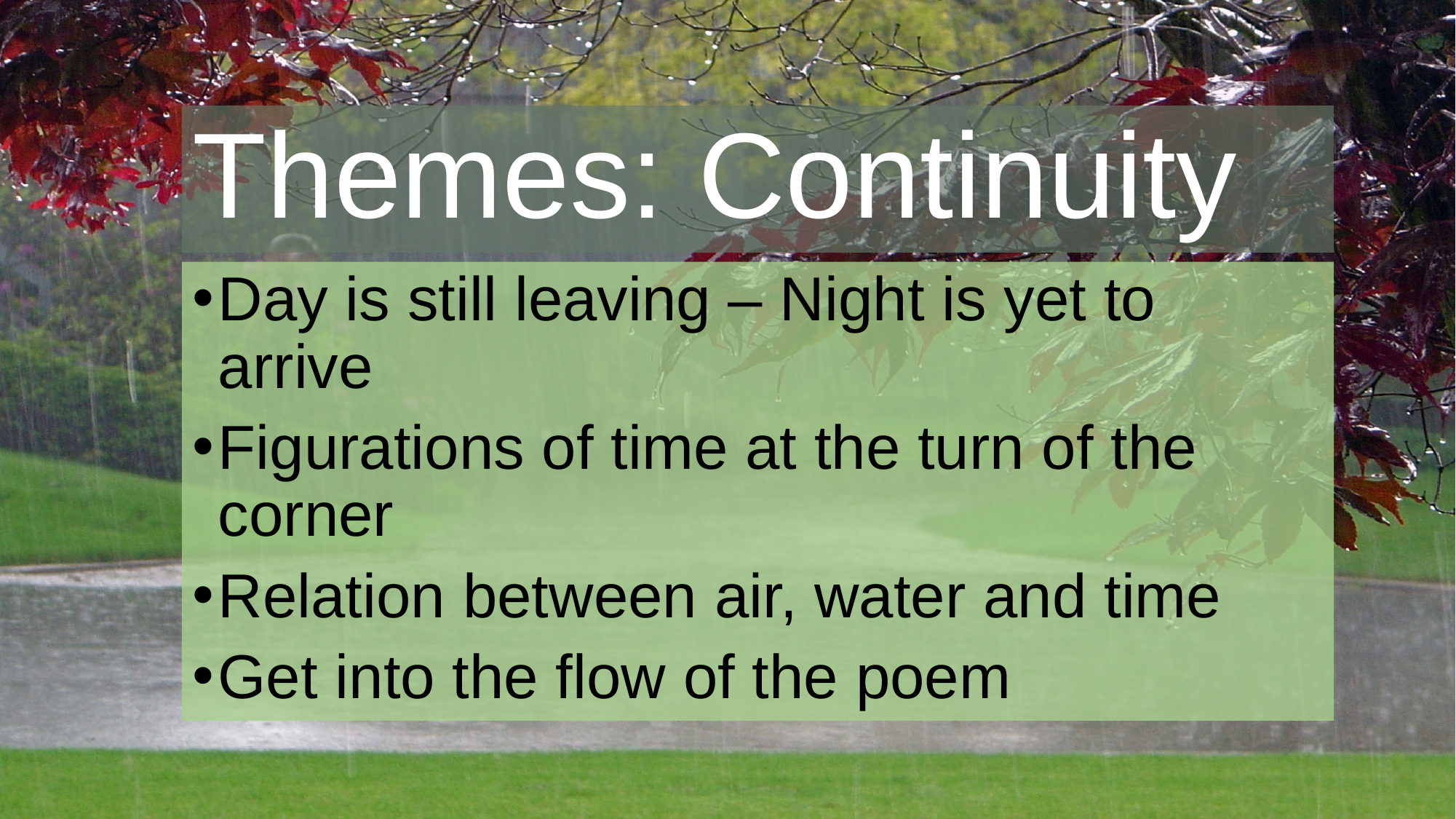

Themes: Continuity
Day is still leaving – Night is yet to arrive
Figurations of time at the turn of the corner
Relation between air, water and time
Get into the flow of the poem